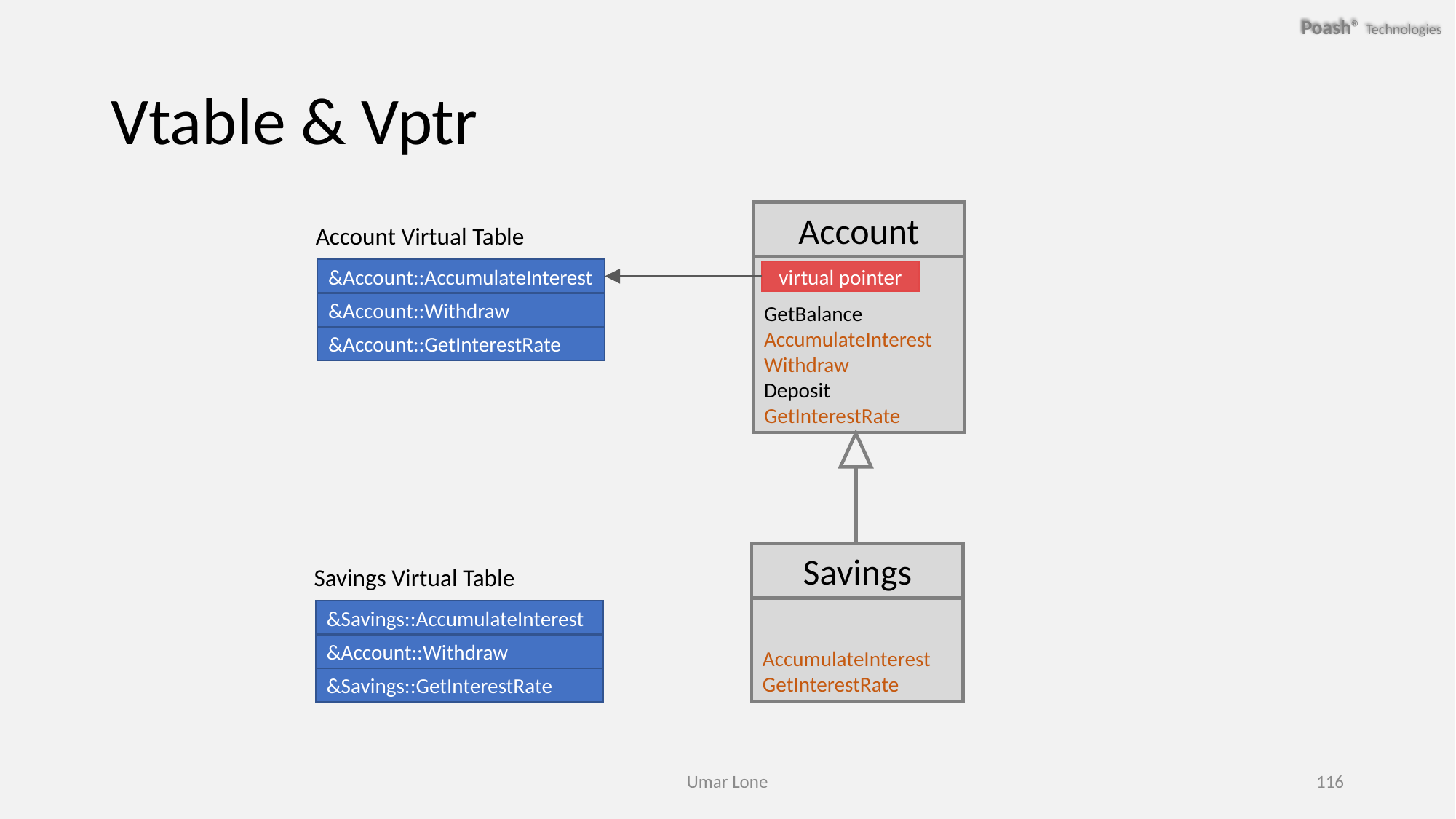

# Vtable & Vptr
Account
Account Virtual Table
&Account::AccumulateInterest
&Account::Withdraw
&Account::GetInterestRate
GetBalance
AccumulateInterest Withdraw
Deposit
GetInterestRate
virtual pointer

Savings
Savings Virtual Table
AccumulateInterest
GetInterestRate
&Savings::AccumulateInterest
&Account::Withdraw
&Savings::GetInterestRate
Umar Lone
116